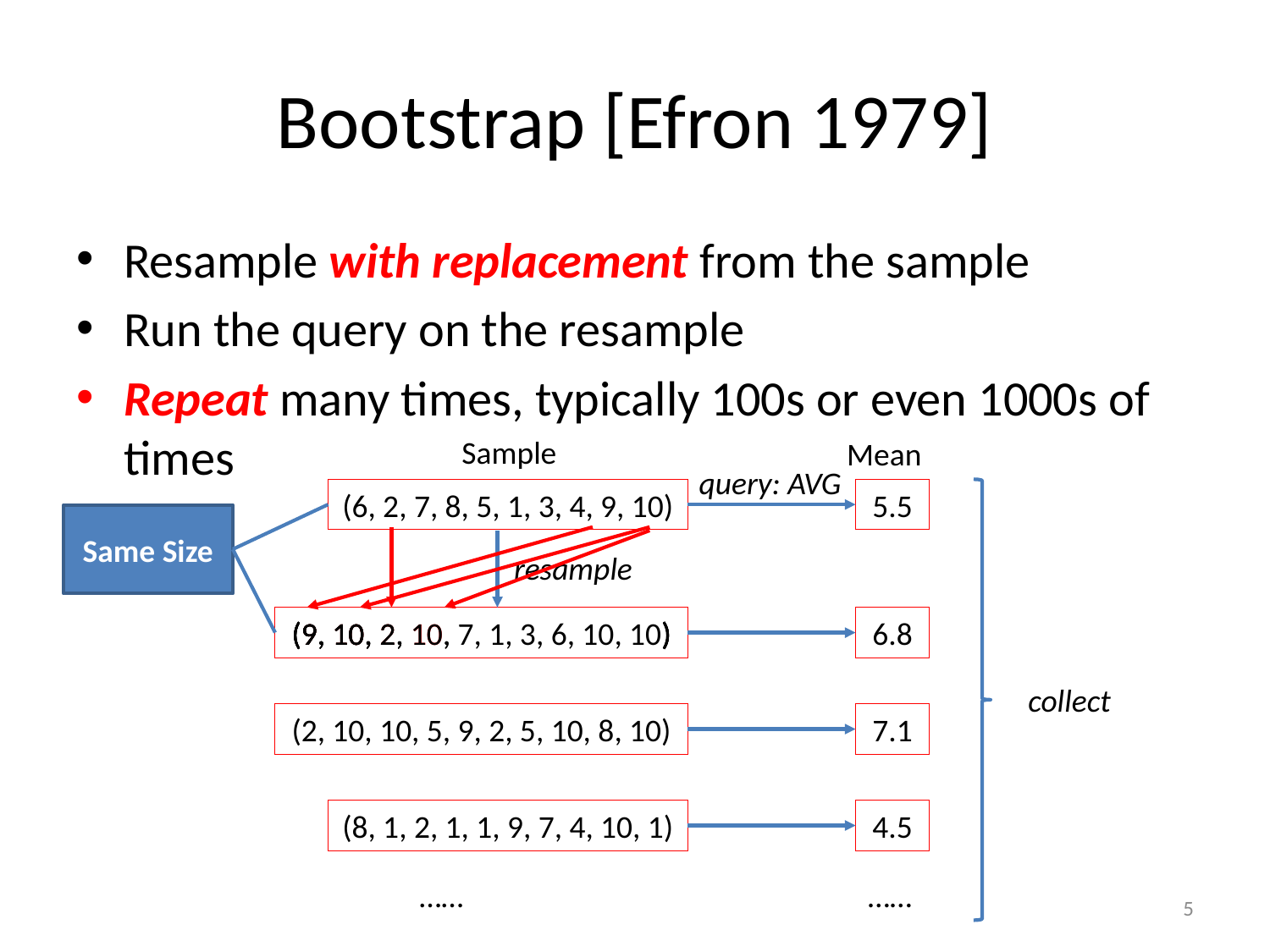

# Bootstrap [Efron 1979]
Resample with replacement from the sample
Run the query on the resample
Repeat many times, typically 100s or even 1000s of times

Sample
Mean
query: AVG

(6, 2, 7, 8, 5, 1, 3, 4, 9, 10)
5.5
Same Size
resample
(9, 10, 2, 10, 7, 1, 3, 6, 10, 10)
(9, 10, 2, 10, 7, 1, 3, 6, 10, 10)
(9, 10, 2, 10, 7, 1, 3, 6, 10, 10)
(9, 10, 2, 10, 7, 1, 3, 6, 10, 10)
(9, 10, 2, 10, 7, 1, 3, 6, 10, 10)
6.8
collect
(2, 10, 10, 5, 9, 2, 5, 10, 8, 10)
7.1
(8, 1, 2, 1, 1, 9, 7, 4, 10, 1)
4.5
……
……
5